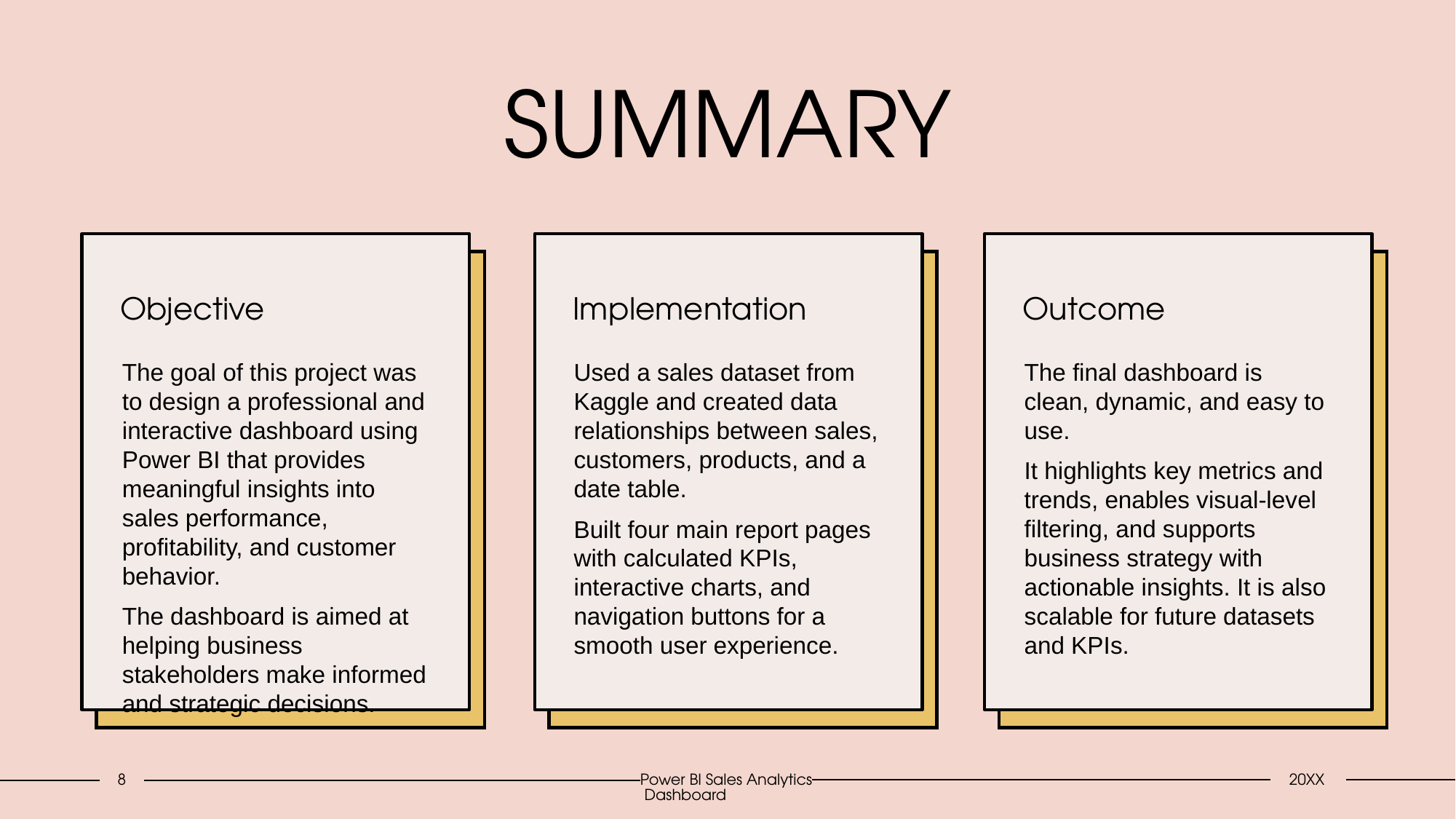

# SUMMARY
Objective​
Implementation
Outcome
The goal of this project was to design a professional and interactive dashboard using Power BI that provides meaningful insights into sales performance, profitability, and customer behavior.
The dashboard is aimed at helping business stakeholders make informed and strategic decisions.
Used a sales dataset from Kaggle and created data relationships between sales, customers, products, and a date table.
Built four main report pages with calculated KPIs, interactive charts, and navigation buttons for a smooth user experience.
The final dashboard is clean, dynamic, and easy to use.
It highlights key metrics and trends, enables visual-level filtering, and supports business strategy with actionable insights. It is also scalable for future datasets and KPIs.
8
Power BI Sales Analytics Dashboard
20XX